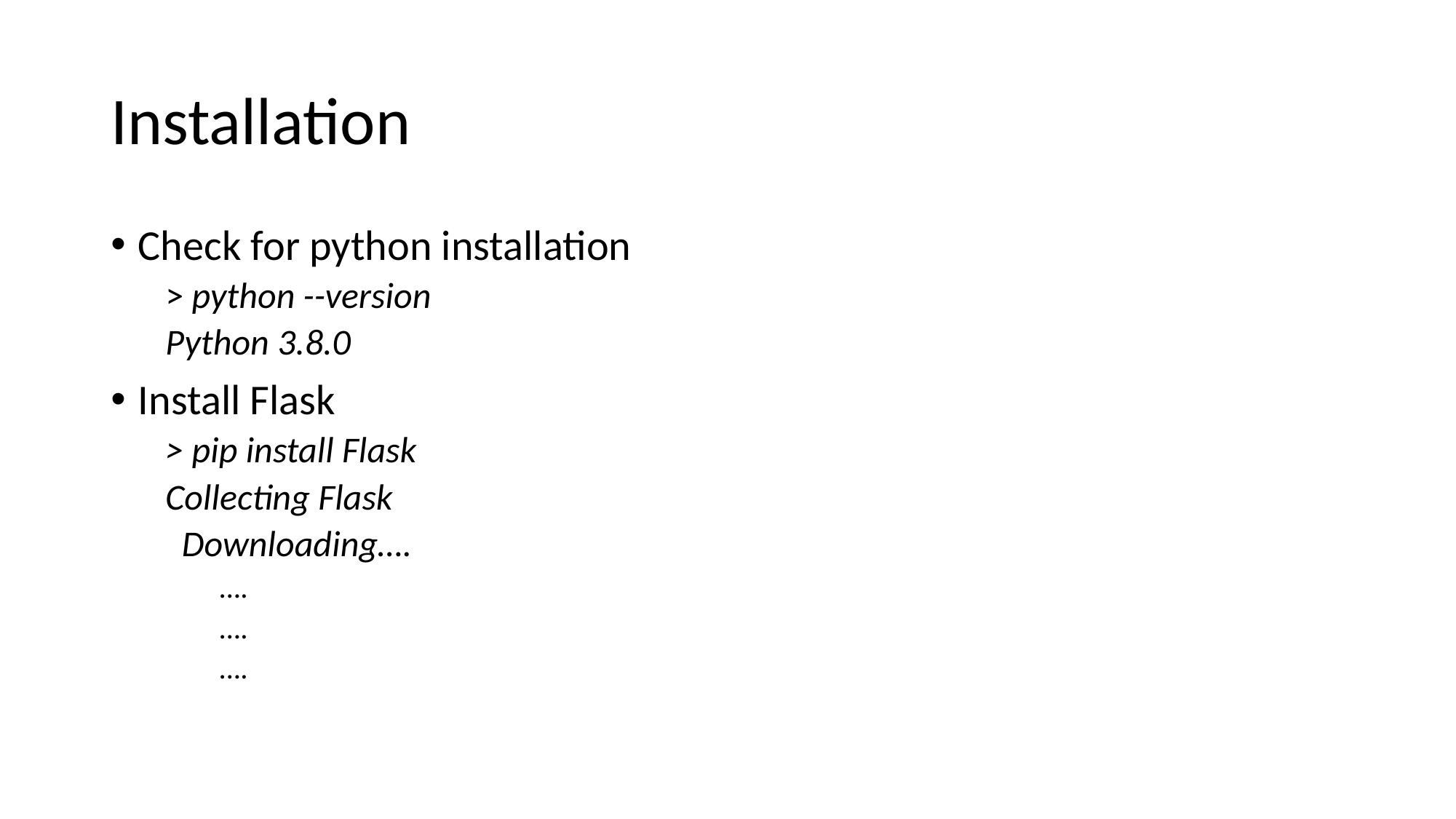

# Installation
Check for python installation
> python --version
Python 3.8.0
Install Flask
> pip install Flask
Collecting Flask
  Downloading….
….
….
….